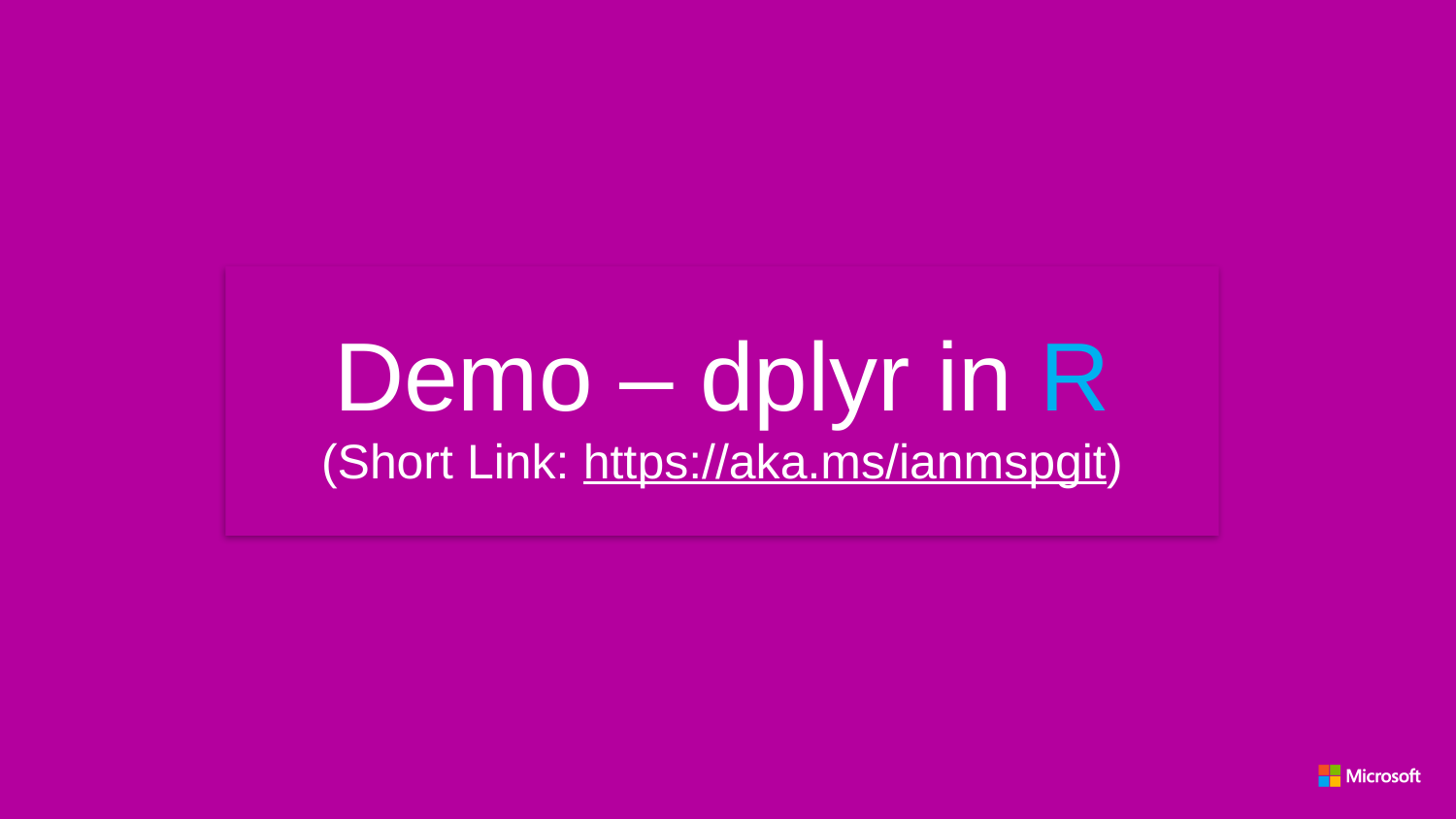

Demo – dplyr in R
(Short Link: https://aka.ms/ianmspgit)